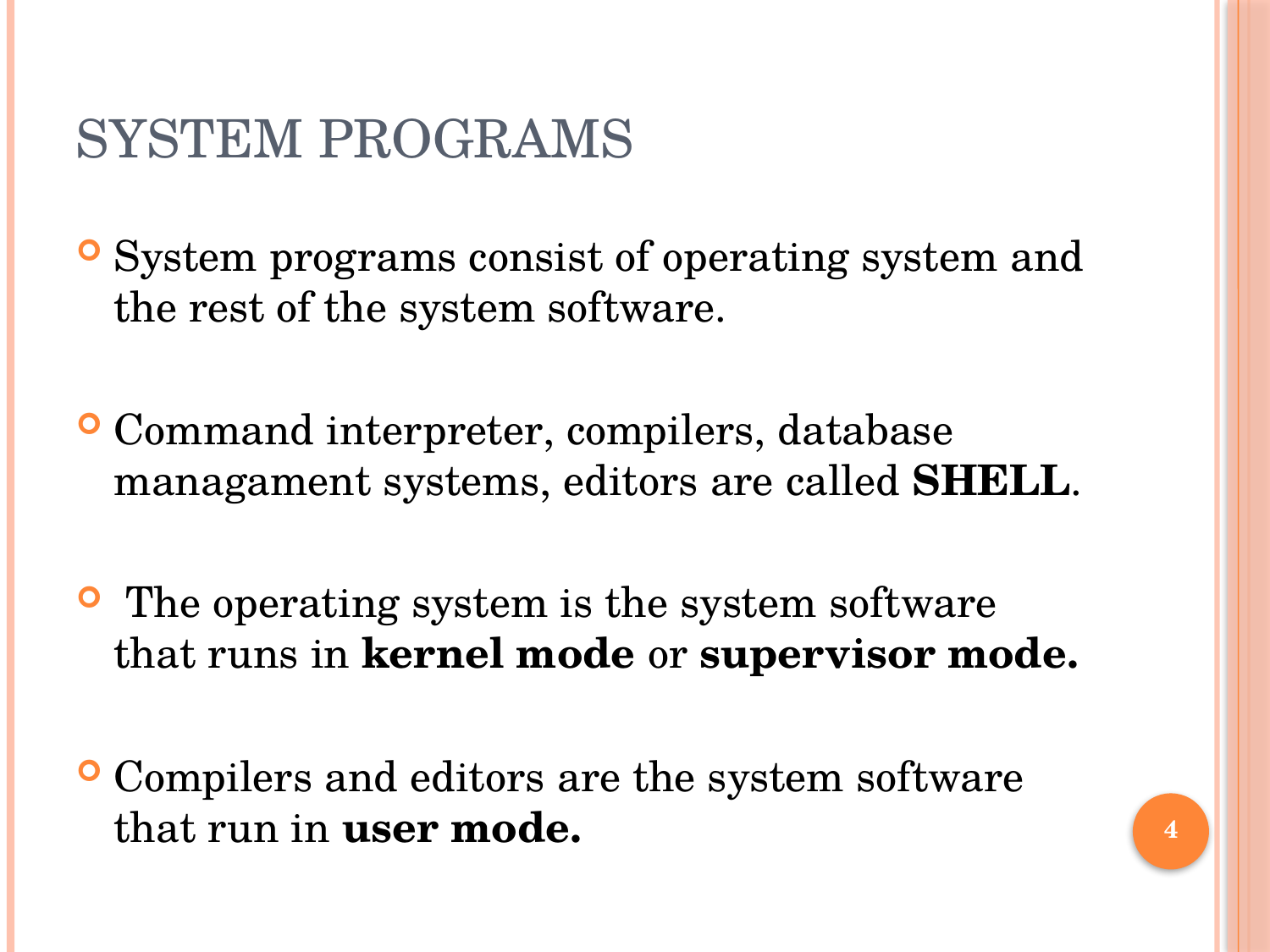

# System Programs
System programs consist of operating system and the rest of the system software.

Command interpreter, compilers, database managament systems, editors are called SHELL.

 The operating system is the system software that runs in kernel mode or supervisor mode.

Compilers and editors are the system software that run in user mode.

4